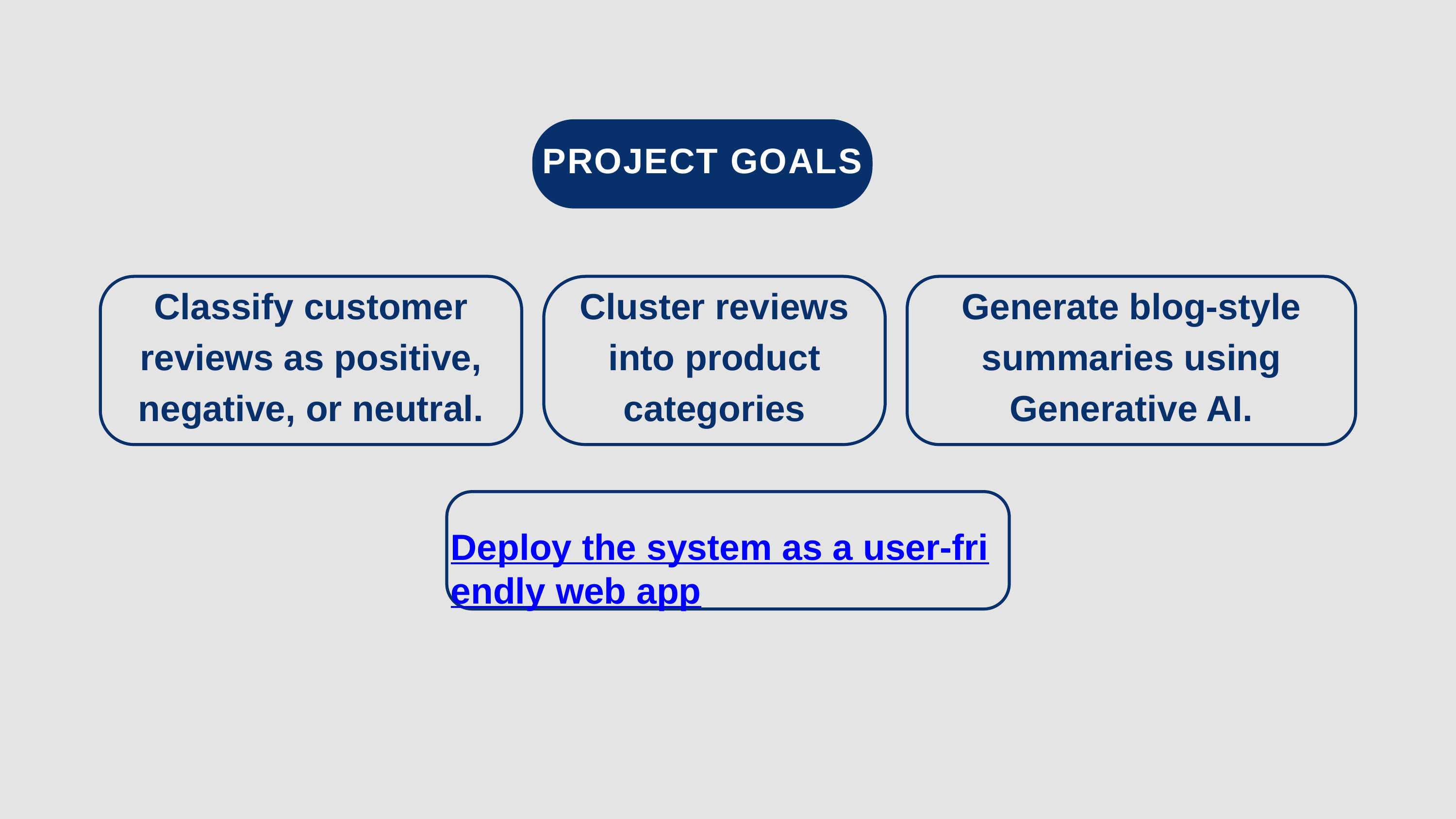

PROJECT GOALS

Classify customer reviews as positive, negative, or neutral.

Cluster reviews into product categories

Generate blog-style summaries using Generative AI.

Deploy the system as a user-friendly web app